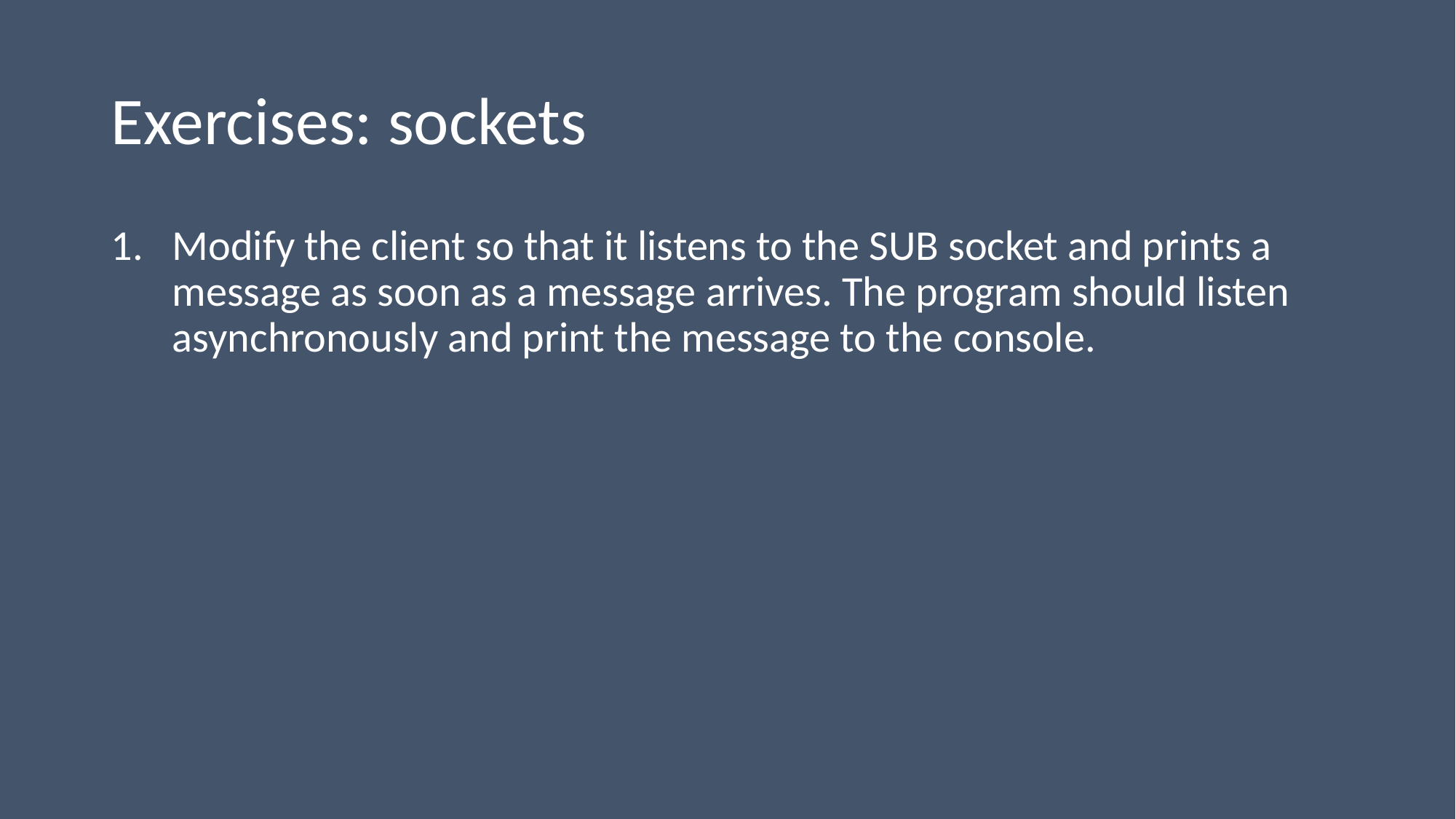

# Exercises: sockets
Modify the client so that it listens to the SUB socket and prints a message as soon as a message arrives. The program should listen asynchronously and print the message to the console.